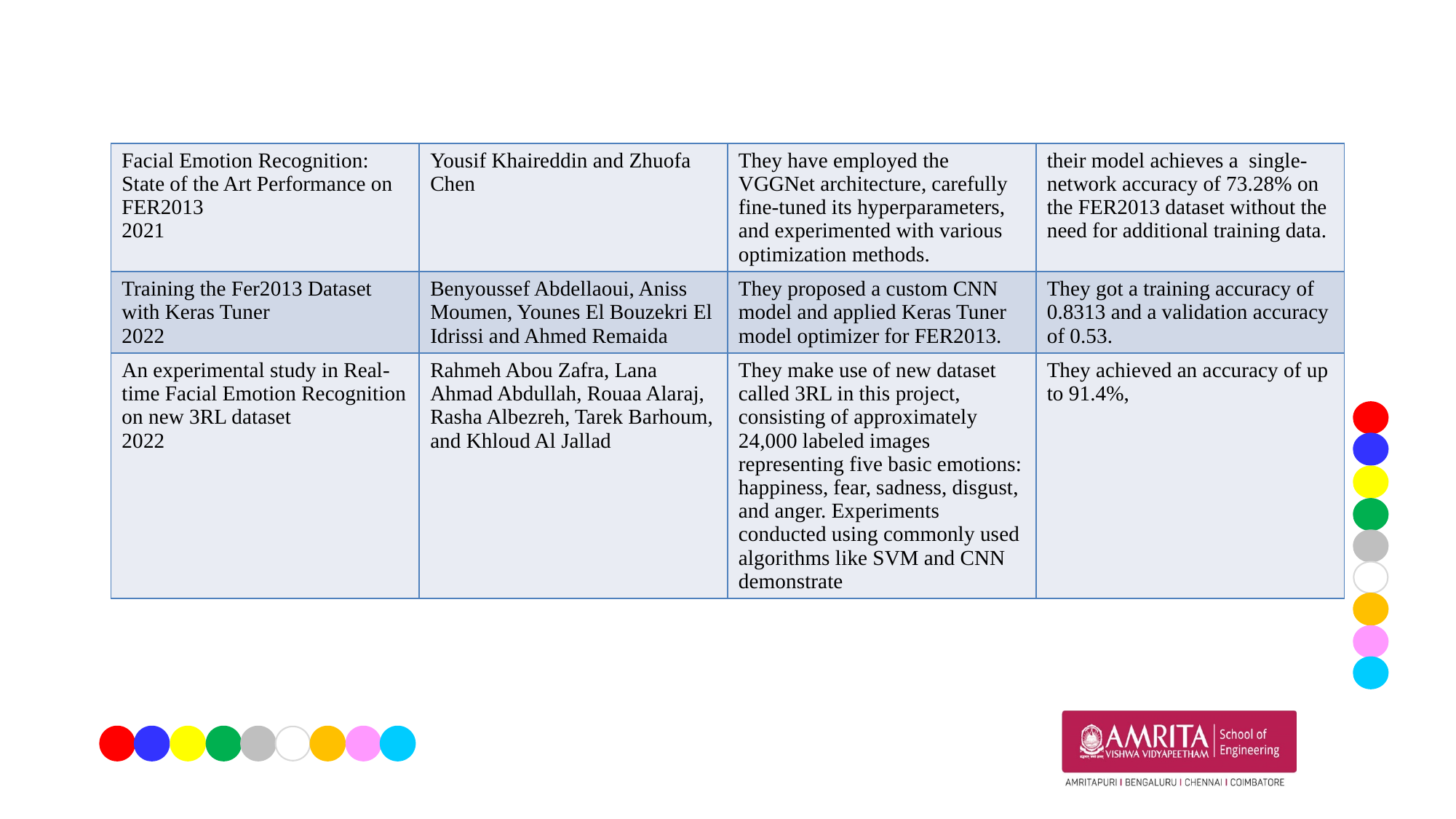

| Facial Emotion Recognition: State of the Art Performance on FER2013 2021 | Yousif Khaireddin and Zhuofa Chen | They have employed the VGGNet architecture, carefully fine-tuned its hyperparameters, and experimented with various optimization methods. | their model achieves a single-network accuracy of 73.28% on the FER2013 dataset without the need for additional training data. |
| --- | --- | --- | --- |
| Training the Fer2013 Dataset with Keras Tuner 2022 | Benyoussef Abdellaoui, Aniss Moumen, Younes El Bouzekri El Idrissi and Ahmed Remaida | They proposed a custom CNN model and applied Keras Tuner model optimizer for FER2013. | They got a training accuracy of 0.8313 and a validation accuracy of 0.53. |
| An experimental study in Real-time Facial Emotion Recognition on new 3RL dataset 2022 | Rahmeh Abou Zafra, Lana Ahmad Abdullah, Rouaa Alaraj, Rasha Albezreh, Tarek Barhoum, and Khloud Al Jallad | They make use of new dataset called 3RL in this project, consisting of approximately 24,000 labeled images representing five basic emotions: happiness, fear, sadness, disgust, and anger. Experiments conducted using commonly used algorithms like SVM and CNN demonstrate | They achieved an accuracy of up to 91.4%, |